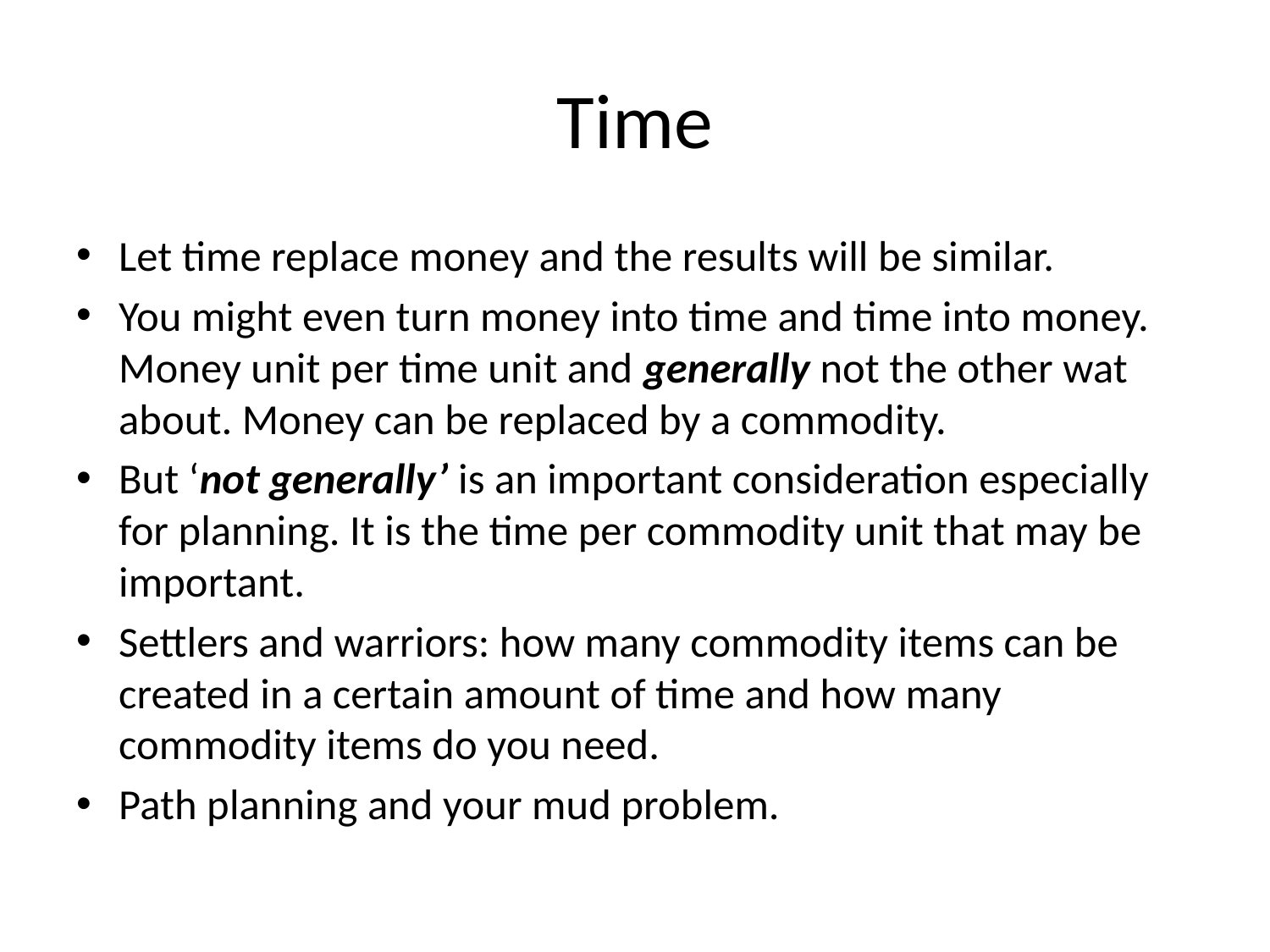

# Time
Let time replace money and the results will be similar.
You might even turn money into time and time into money. Money unit per time unit and generally not the other wat about. Money can be replaced by a commodity.
But ‘not generally’ is an important consideration especially for planning. It is the time per commodity unit that may be important.
Settlers and warriors: how many commodity items can be created in a certain amount of time and how many commodity items do you need.
Path planning and your mud problem.